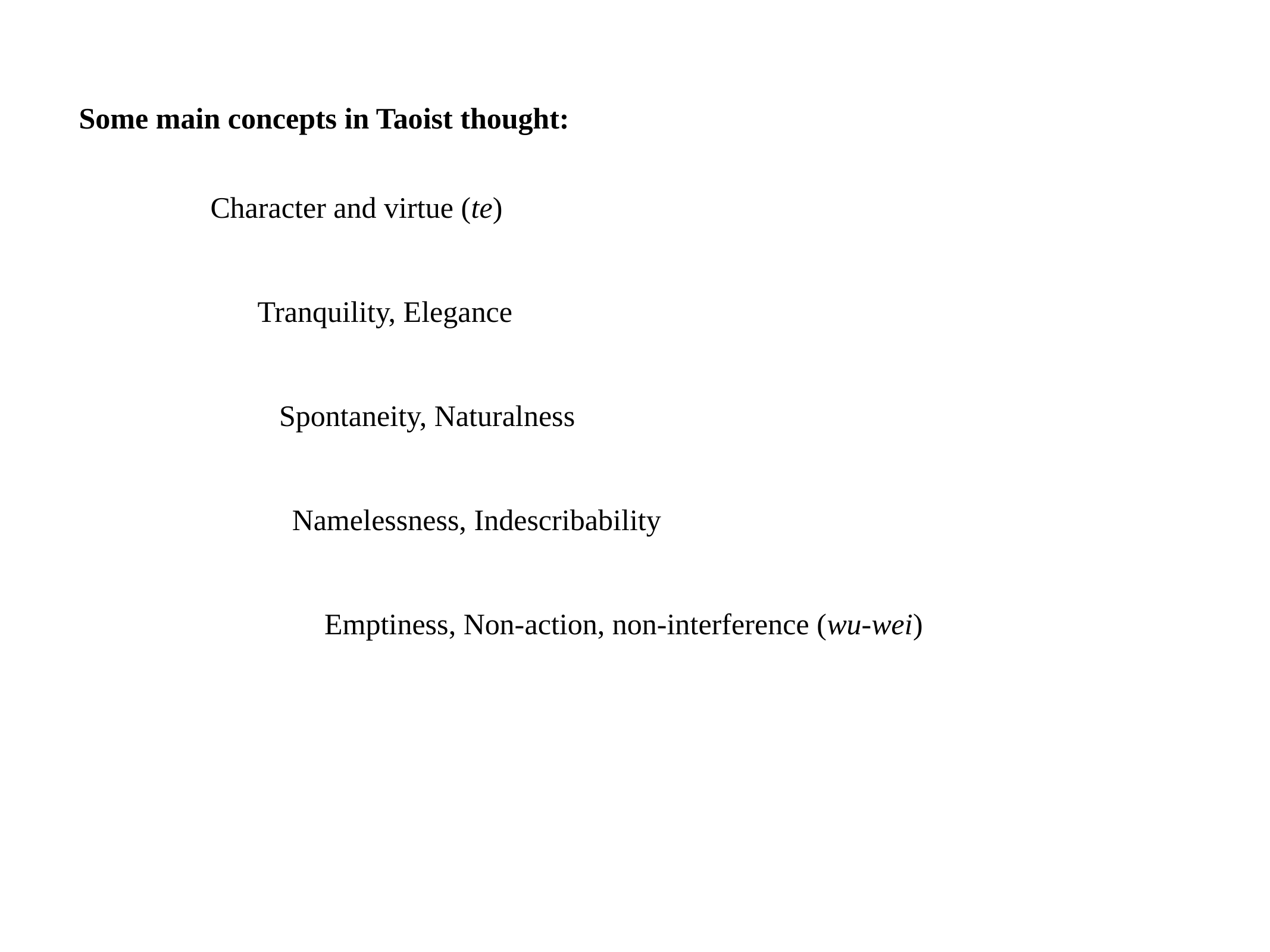

Some main concepts in Taoist thought:
Character and virtue (te)
Tranquility, Elegance
Spontaneity, Naturalness
Namelessness, Indescribability
Emptiness, Non-action, non-interference (wu-wei)